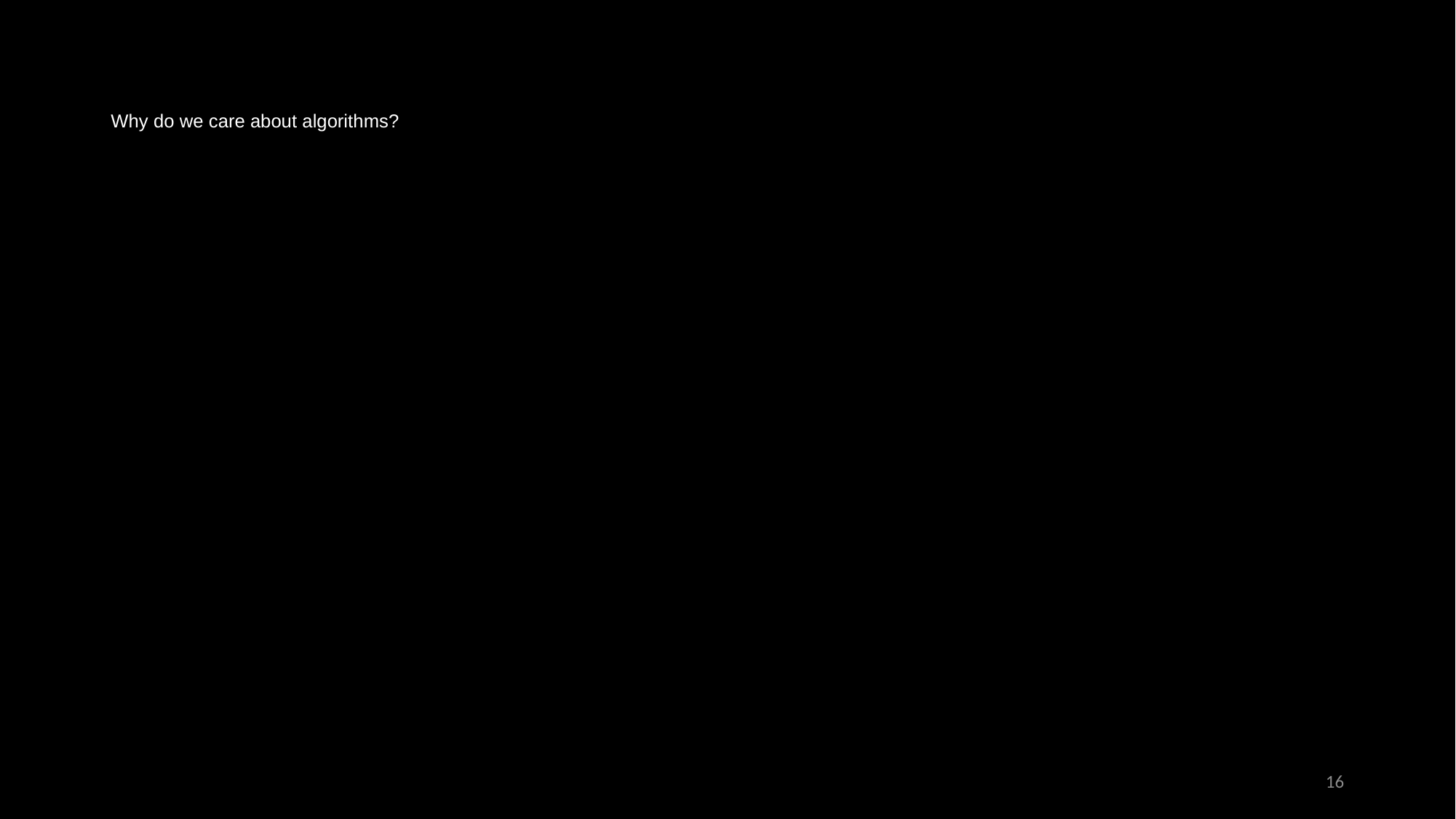

# Why do we care about algorithms?
16